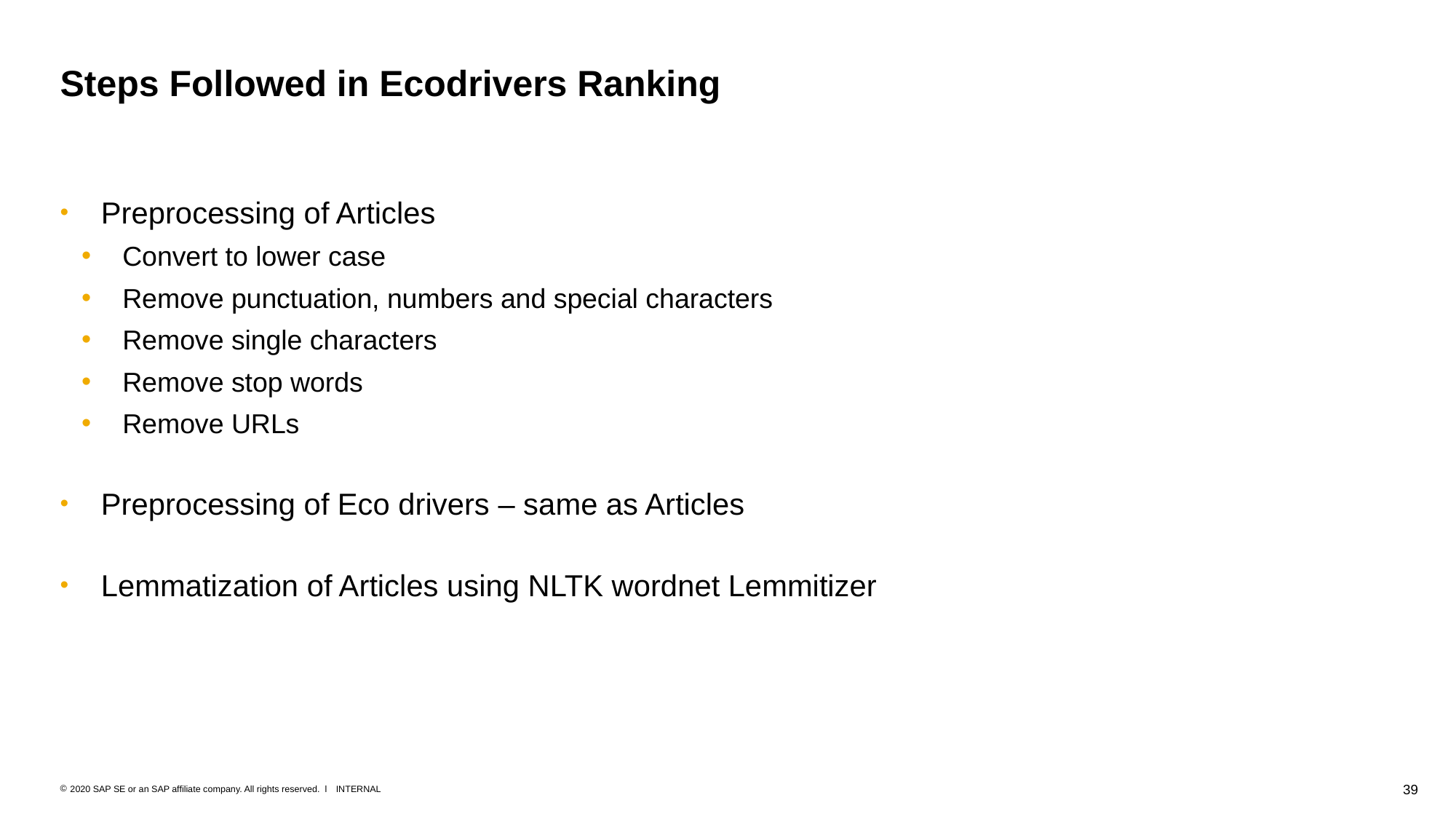

# Steps Followed in Ecodrivers Ranking
Preprocessing of Articles
Convert to lower case
Remove punctuation, numbers and special characters
Remove single characters
Remove stop words
Remove URLs
Preprocessing of Eco drivers – same as Articles
Lemmatization of Articles using NLTK wordnet Lemmitizer